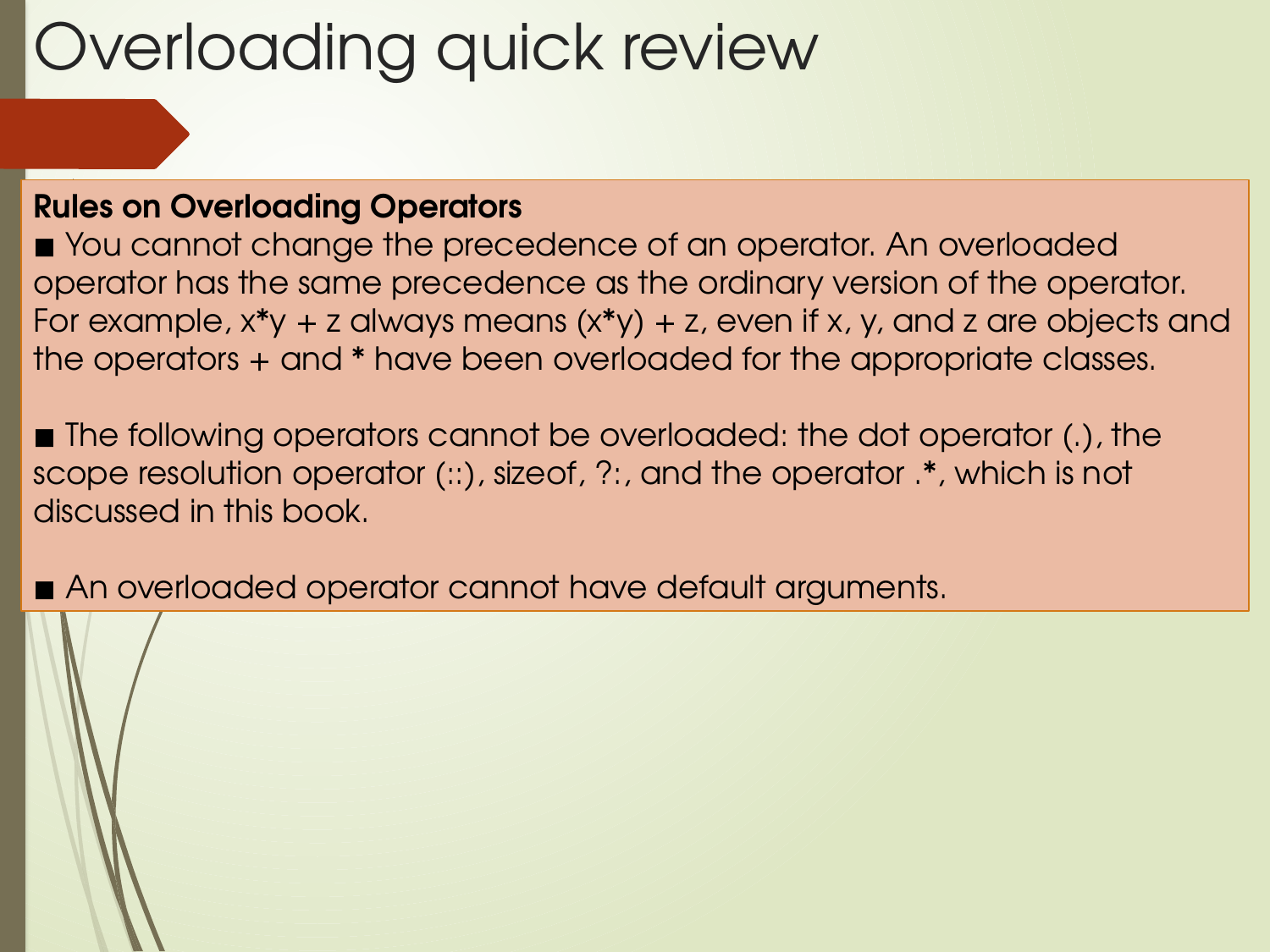

# Overloading quick review
Rules on Overloading Operators
■ You cannot change the precedence of an operator. An overloaded operator has the same precedence as the ordinary version of the operator. For example, x*y + z always means (x*y) + z, even if x, y, and z are objects and the operators + and * have been overloaded for the appropriate classes.

■ The following operators cannot be overloaded: the dot operator (.), the scope resolution operator (::), sizeof, ?:, and the operator .*, which is not discussed in this book.

■ An overloaded operator cannot have default arguments.